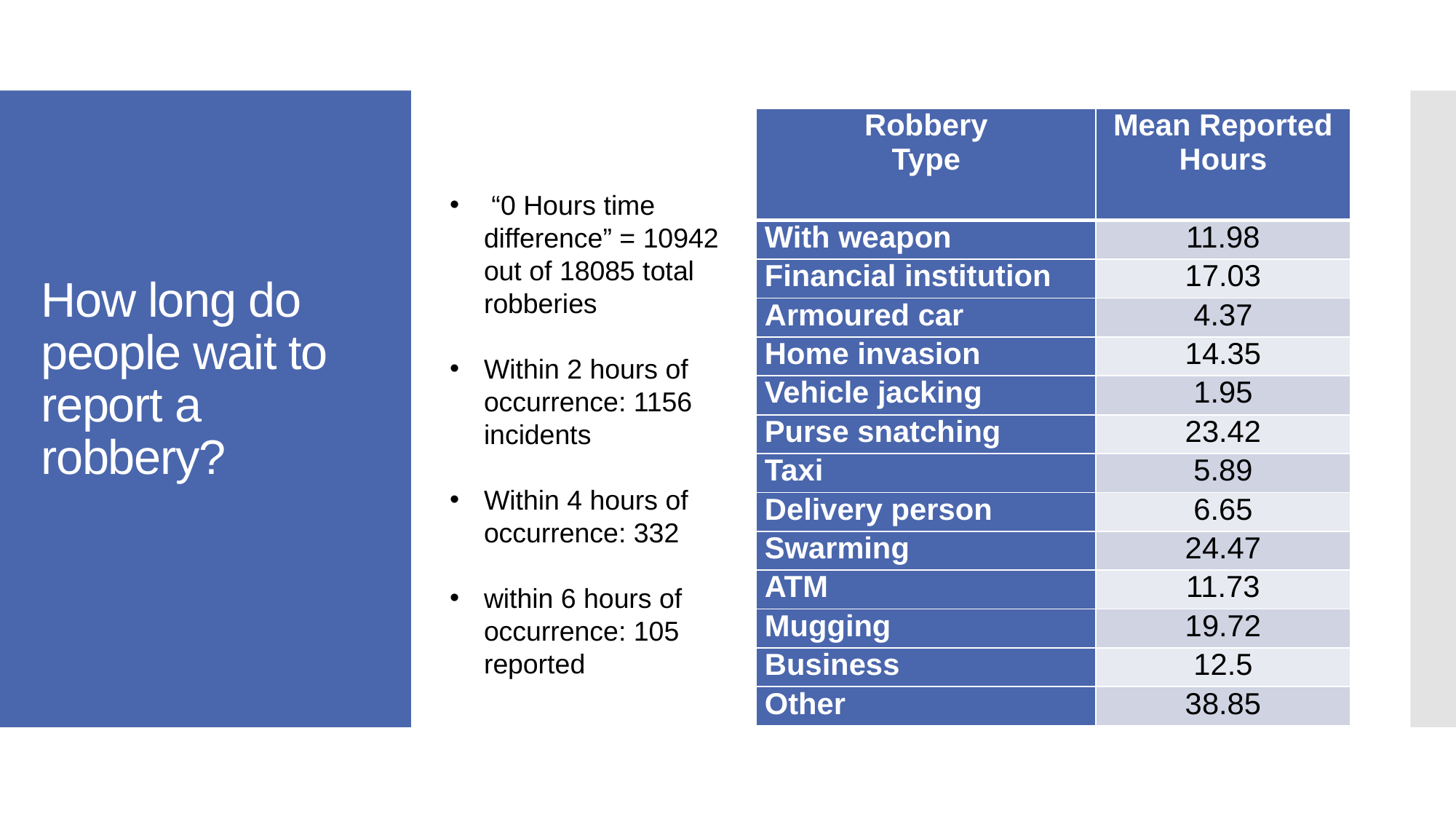

| Robbery Type | Mean Reported Hours |
| --- | --- |
| With weapon | 11.98 |
| Financial institution | 17.03 |
| Armoured car | 4.37 |
| Home invasion | 14.35 |
| Vehicle jacking | 1.95 |
| Purse snatching | 23.42 |
| Taxi | 5.89 |
| Delivery person | 6.65 |
| Swarming | 24.47 |
| ATM | 11.73 |
| Mugging | 19.72 |
| Business | 12.5 |
| Other | 38.85 |
# How long do people wait to report a robbery?
 “0 Hours time difference” = 10942 out of 18085 total robberies

Within 2 hours of occurrence: 1156 incidents

Within 4 hours of occurrence: 332

within 6 hours of occurrence: 105 reported